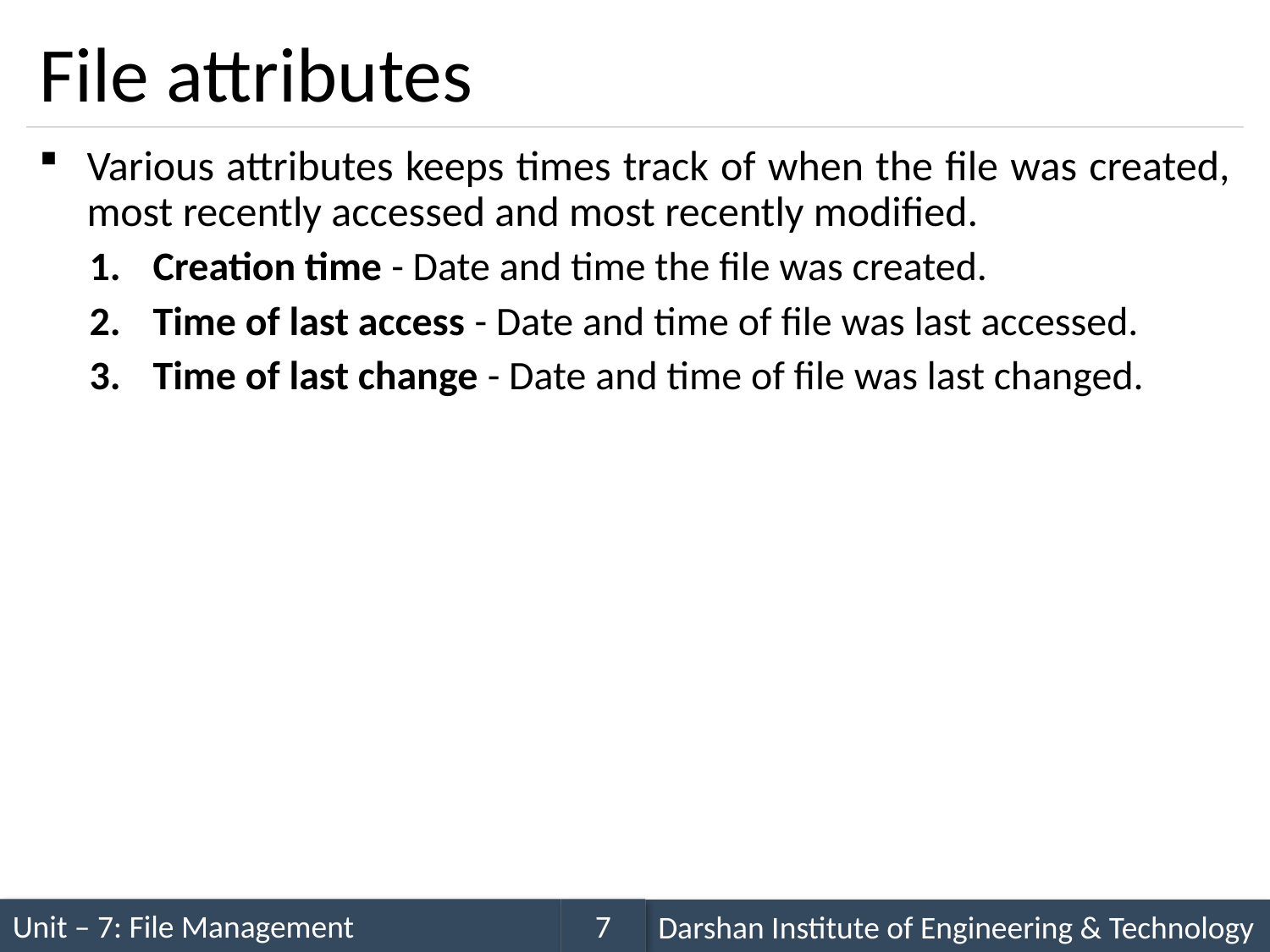

# File attributes
Various attributes keeps times track of when the file was created, most recently accessed and most recently modified.
Creation time - Date and time the file was created.
Time of last access - Date and time of file was last accessed.
Time of last change - Date and time of file was last changed.